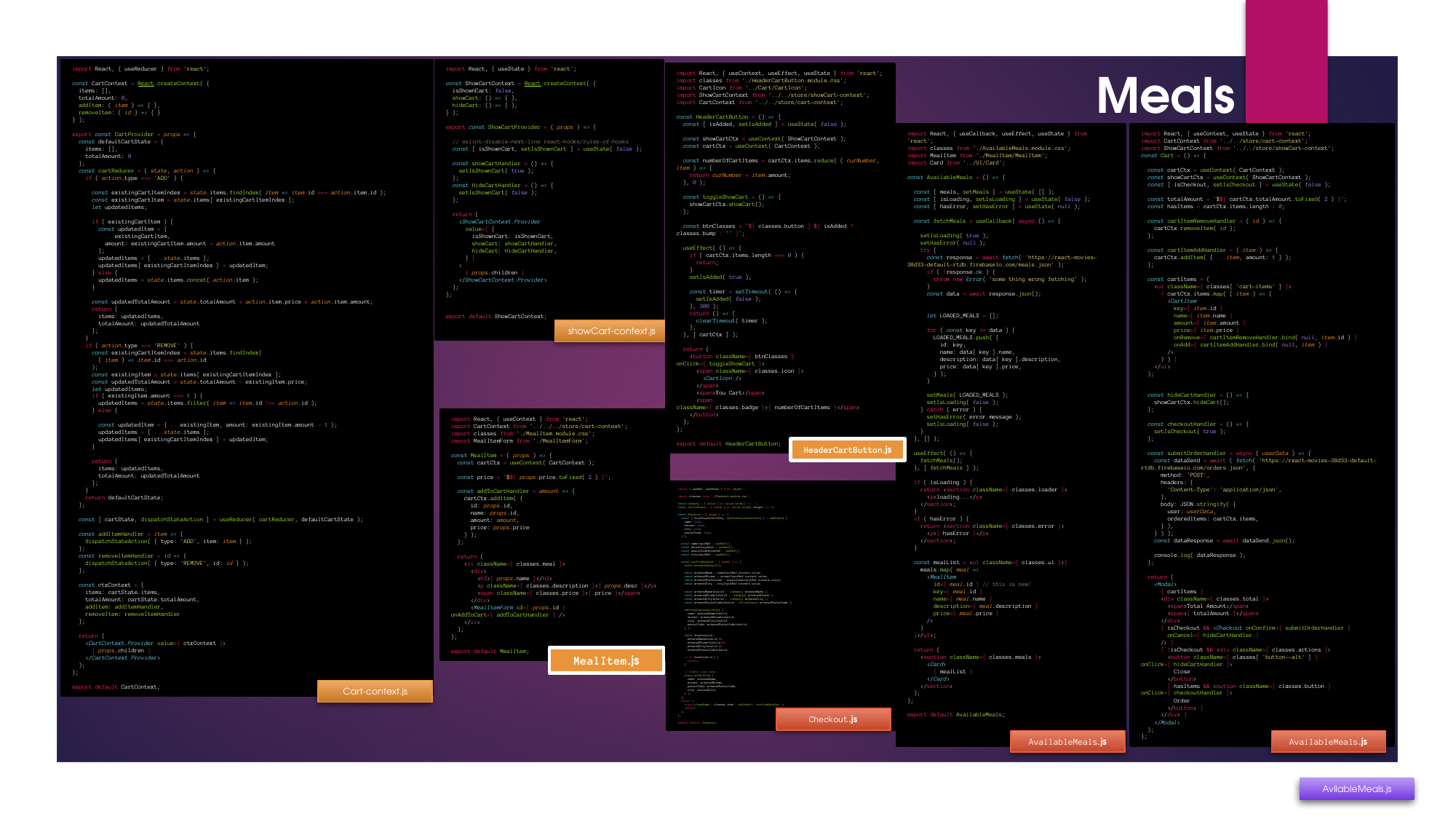

Meals
import React, { useReducer } from 'react';
const CartContext = React.createContext( {
  items: [],
  totalAmount: 0,
  addItem: ( item ) => { },
  removeItem: ( id ) => { }
} );
export const CartProvider = props => {
  const defaultCartState = {
    items: [],
    totalAmount: 0
  };
  const cartReducer = ( state, action ) => {
    if ( action.type === 'ADD' ) {
      const existingCartItemIndex = state.items.findIndex( item => item.id === action.item.id );
      const existingCartItem = state.items[ existingCartItemIndex ];
      let updatedItems;
      if ( existingCartItem ) {
        const updatedItem = {
          ...existingCartItem,
          amount: existingCartItem.amount + action.item.amount
        };
        updatedItems = [ ...state.items ];
        updatedItems[ existingCartItemIndex ] = updatedItem;
      } else {
        updatedItems = state.items.concat( action.item );
      }
      const updatedTotalAmount = state.totalAmount + action.item.price * action.item.amount;
      return {
        items: updatedItems,
        totalAmount: updatedTotalAmount
      };
    }
    if ( action.type === 'REMOVE' ) {
      const existingCartItemIndex = state.items.findIndex(
        ( item ) => item.id === action.id
      );
      const existingItem = state.items[ existingCartItemIndex ];
      const updatedTotalAmount = state.totalAmount - existingItem.price;
      let updatedItems;
      if ( existingItem.amount === 1 ) {
        updatedItems = state.items.filter( item => item.id !== action.id );
      } else {
        const updatedItem = { ...existingItem, amount: existingItem.amount - 1 };
        updatedItems = [ ...state.items ];
        updatedItems[ existingCartItemIndex ] = updatedItem;
      }
      return {
        items: updatedItems,
        totalAmount: updatedTotalAmount
      };
    }
    return defaultCartState;
  };
  const [ cartState, dispatchStateAction ] = useReducer( cartReducer, defaultCartState );
  const addItemHandler = item => {
    dispatchStateAction( { type: 'ADD', item: item } );
  };
  const removeItemHandler = id => {
    dispatchStateAction( { type: 'REMOVE', id: id } );
  };
  const ctxContext = {
    items: cartState.items,
    totalAmount: cartState.totalAmount,
    addItem: addItemHandler,
    removeItem: removeItemHandler
  };
  return (
    <CartContext.Provider value={ ctxContext }>
      { props.children }
    </CartContext.Provider>
  );
};
export default CartContext;
import React, { useState } from 'react';
const ShowCartContext = React.createContext( {
  isShownCart: false,
  showCart: () => { },
  hideCart: () => { },
} );
export const ShowCartProvider = ( props ) => {
  // eslint-disable-next-line react-hooks/rules-of-hooks
  const [ isShownCart, setIsShownCart ] = useState( false );
  const showCartHandler = () => {
    setIsShownCart( true );
  };
  const HideCartHandler = () => {
    setIsShownCart( false );
  };
  return (
    <ShowCartContext.Provider
      value={ {
        isShownCart: isShownCart,
        showCart: showCartHandler,
        hideCart: HideCartHandler,
      } }
    >
      { props.children }
    </ShowCartContext.Provider>
  );
};
export default ShowCartContext;

import React, { useContext, useEffect, useState } from 'react';
import classes from './HeaderCartButton.module.css';
import CartIcon from '../Cart/CartIcon';
import ShowCartContext from '../../store/showCart-context';
import CartContext from '../../store/cart-context';
const HeaderCartButton = () => {
  const [ isAdded, setIsAdded ] = useState( false );
  const showCartCtx = useContext( ShowCartContext );
  const cartCtx = useContext( CartContext );
  const numberOfCartItems = cartCtx.items.reduce( ( curNumber, item ) => {
    return curNumber + item.amount;
  }, 0 );
  const toggleShowCart = () => {
    showCartCtx.showCart();
  };
  const btnClasses = `${ classes.button } ${ isAdded ? classes.bump : '' }`;
  useEffect( () => {
    if ( cartCtx.items.length === 0 ) {
      return;
    }
    setIsAdded( true );
    const timer = setTimeout( () => {
      setIsAdded( false );
    }, 300 );
    return () => {
      clearTimeout( timer );
    };
  }, [ cartCtx ] );
  return (
    <button className={ btnClasses } onClick={ toggleShowCart }>
      <span className={ classes.icon }>
        <CartIcon />
      </span>
      <span>You Cart</span>
      <span className={ classes.badge }>{ numberOfCartItems }</span>
    </button>
  );
};
export default HeaderCartButton;
import React, { useCallback, useEffect, useState } from 'react';
import classes from './AvailableMeals.module.css';
import MealItem from './MealItem/MealItem';
import Card from '../UI/Card';
const AvailableMeals = () => {
  const [ meals, setMeals ] = useState( [] );
  const [ isLoading, setIsLoading ] = useState( false );
  const [ hasError, setHasError ] = useState( null );
  const fetchMeals = useCallback( async () => {
    setIsLoading( true );
    setHasError( null );
    try {
      const response = await fetch( 'https://react-movies-38d33-default-rtdb.firebaseio.com/meals.json' );
      if ( !response.ok ) {
        throw new Error( 'some thing wrong fetching' );
      }
      const data = await response.json();
      let LOADED_MEALS = [];
      for ( const key in data ) {
        LOADED_MEALS.push( {
          id: key,
          name: data[ key ].name,
          description: data[ key ].description,
          price: data[ key ].price,
        } );
      }
      setMeals( LOADED_MEALS );
      setIsLoading( false );
    } catch ( error ) {
      setHasError( error.message );
      setIsLoading( false );
    }
  }, [] );
  useEffect( () => {
    fetchMeals();
  }, [ fetchMeals ] );
  if ( isLoading ) {
    return <section className={ classes.loader }>
      <p>loading...</p>
    </section>;
  }
  if ( hasError ) {
    return <section className={ classes.error }>
      <p>{ hasError }</p>
    </section>;
  }
  const mealList = <ul className={ classes.ul }>{
    meals.map( meal =>
      <MealItem
        id={ meal.id } // this is new!
        key={ meal.id }
        name={ meal.name }
        description={ meal.description }
        price={ meal.price }
      />
    )
  }</ul>;
  return (
    <section className={ classes.meals }>
      <Card>
        { mealList }
      </Card>
    </section>
  );
};
export default AvailableMeals;

import React, { useContext, useState } from 'react';
import CartContext from '../../store/cart-context';
import ShowCartContext from '../../store/showCart-context';
const Cart = () => {
  const cartCtx = useContext( CartContext );
  const showCartCtx = useContext( ShowCartContext );
  const [ isCheckout, setIsCheckout ] = useState( false );
  const totalAmount = `$${ cartCtx.totalAmount.toFixed( 2 ) }`;
  const hasItems = cartCtx.items.length > 0;
  const cartItemRemoveHandler = ( id ) => {
    cartCtx.removeItem( id );
  };
  const cartItemAddHandler = ( item ) => {
    cartCtx.addItem( { ...item, amount: 1 } );
  };
  const cartItems = (
    <ul className={ classes[ 'cart-items' ] }>
      { cartCtx.items.map( ( item ) => (
        <CartItem
          key={ item.id }
          name={ item.name }
          amount={ item.amount }
          price={ item.price }
          onRemove={ cartItemRemoveHandler.bind( null, item.id ) }
          onAdd={ cartItemAddHandler.bind( null, item ) }
        />
      ) ) }
    </ul>
  );
  const hideCartHandler = () => {
    showCartCtx.hideCart();
  };
  const checkoutHandler = () => {
    setIsCheckout( true );
  };
  const submitOrderHandler = async ( userData ) => {
    const dataSend = await ( fetch( 'https://react-movies-38d33-default-rtdb.firebaseio.com/orders.json', {
      method: 'POST',
      headers: {
        'Content-Type': 'application/json',
      },
      body: JSON.stringify( {
        user: userData,
        orderedItems: cartCtx.items,
      } ),
    } ) );
    const dataResponse = await dataSend.json();
    console.log( dataResponse );
  };
  return (
    <Modal>
      { cartItems }
      <div className={ classes.total }>
        <span>Total Amount</span>
        <span>{ totalAmount }</span>
      </div>
      { isCheckout && <Checkout onConfirm={ submitOrderHandler }
        onCancel={ hideCartHandler }
      /> }
      { !isCheckout && <div className={ classes.actions }>
        <button className={ classes[ 'button--alt' ] } onClick={ hideCartHandler }>
          Close
        </button>
        { hasItems && <button className={ classes.button } onClick={ checkoutHandler }>
          Order
        </button> }
      </div> }
    </Modal>
  );
};
showCart-context.js
import React, { useContext } from 'react';
import CartContext from '../../../store/cart-context';
import classes from './MealItem.module.css';
import MealItemForm from './MealItemForm';
const MealItem = ( props ) => {
  const cartCtx = useContext( CartContext );
  const price = `$${ props.price.toFixed( 2 ) }`;
  const addToCartHandler = amount => {
    cartCtx.addItem( {
      id: props.id,
      name: props.id,
      amount: amount,
      price: props.price
    } );
  };
  return (
    <li className={ classes.meal }>
      <div>
        <h3>{ props.name }</h3>
        <p className={ classes.description }>{ props.desc }</p>
        <span className={ classes.price }>{ price }</span>
      </div>
      <MealItemForm id={ props.id } onAddToCart={ addToCartHandler } />
    </li>
  );
};
export default MealItem;
HeaderCartButton.js
import { useRef, useState } from 'react';
import classes from './Checkout.module.css';
const isEmpty = ( value ) => value.trim() === '';
const isFiveChars = ( value ) => value.trim().length === 5;
const Checkout = ( props ) => {
  const [ formInputsValidity, setFormInputsValidity ] = useState( {
    name: true,
    street: true,
    city: true,
    postalCode: true,
  } );
  const nameInputRef = useRef();
  const streetInputRef = useRef();
  const postalCodeInputRef = useRef();
  const cityInputRef = useRef();
  const confirmHandler = ( event ) => {
    event.preventDefault();
    const enteredName = nameInputRef.current.value;
    const enteredStreet = streetInputRef.current.value;
    const enteredPostalCode = postalCodeInputRef.current.value;
    const enteredCity = cityInputRef.current.value;
    const enteredNameIsValid = !isEmpty( enteredName );
    const enteredStreetIsValid = !isEmpty( enteredStreet );
    const enteredCityIsValid = !isEmpty( enteredCity );
    const enteredPostalCodeIsValid = isFiveChars( enteredPostalCode );
    setFormInputsValidity( {
      name: enteredNameIsValid,
      street: enteredStreetIsValid,
      city: enteredCityIsValid,
      postalCode: enteredPostalCodeIsValid,
    } );
    const formIsValid =
      enteredNameIsValid &&
      enteredStreetIsValid &&
      enteredCityIsValid &&
      enteredPostalCodeIsValid;
    if ( !formIsValid ) {
      return;
    }
    // Submit cart data
    props.onConfirm( {
      name: enteredName,
      street: enteredStreet,
      postalCode: enteredPostalCode,
      city: enteredCity,
    } );
  };
  return (
    <form className={ classes.form } onSubmit={ confirmHandler }>
    </form>
  );
};
export default Checkout;
MealItem.js
Cart-context.js
Checkout.js
AvailableMeals.js
AvailableMeals.js
AvilableMeals.js